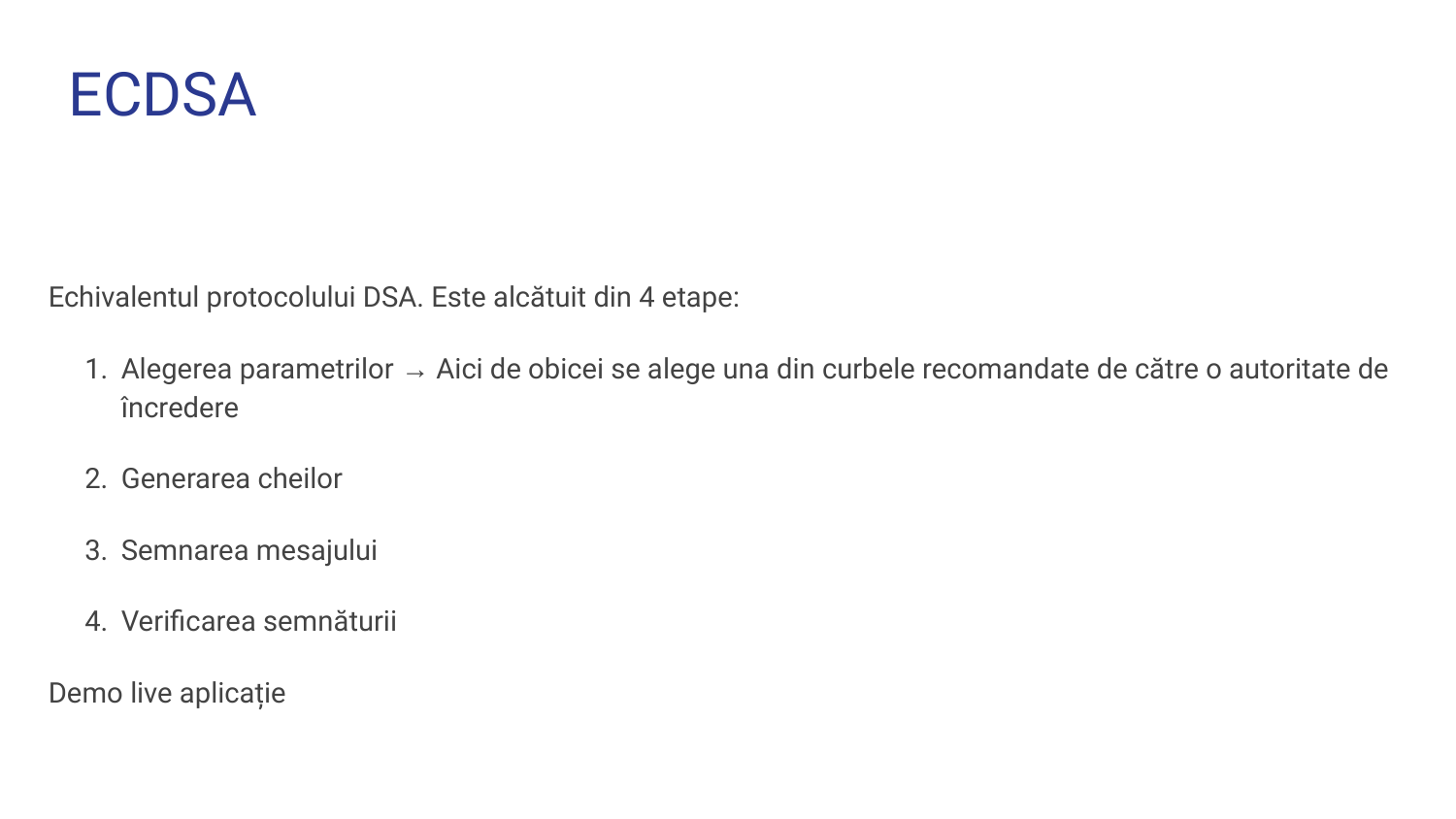

# ECDSA
Echivalentul protocolului DSA. Este alcătuit din 4 etape:
Alegerea parametrilor → Aici de obicei se alege una din curbele recomandate de către o autoritate de încredere
Generarea cheilor
Semnarea mesajului
Verificarea semnăturii
Demo live aplicație